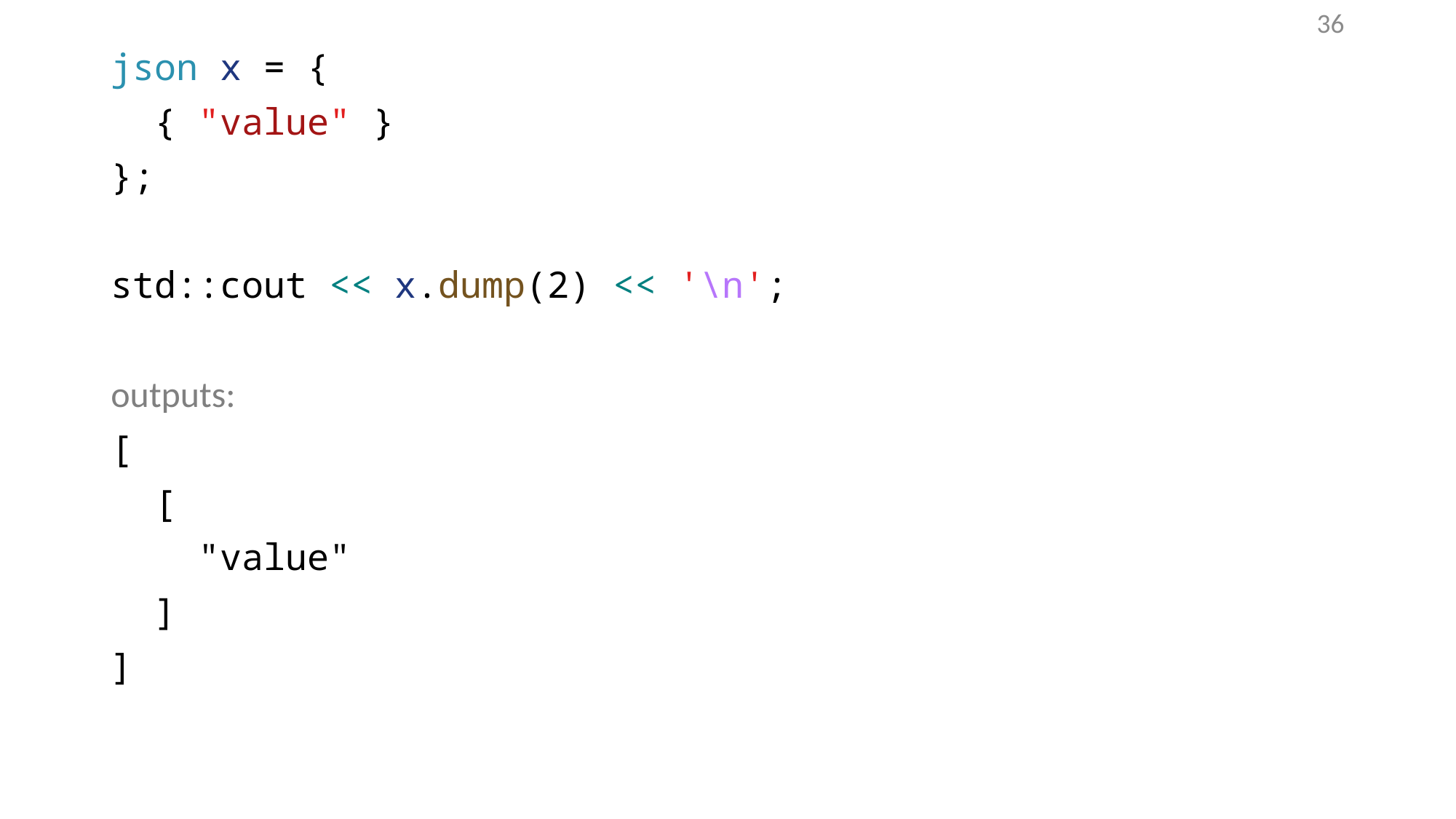

36
json x = {
  { "value" }
};

std::cout << x.dump(2) << '\n';

outputs:
[
  [
    "value"
  ]
]